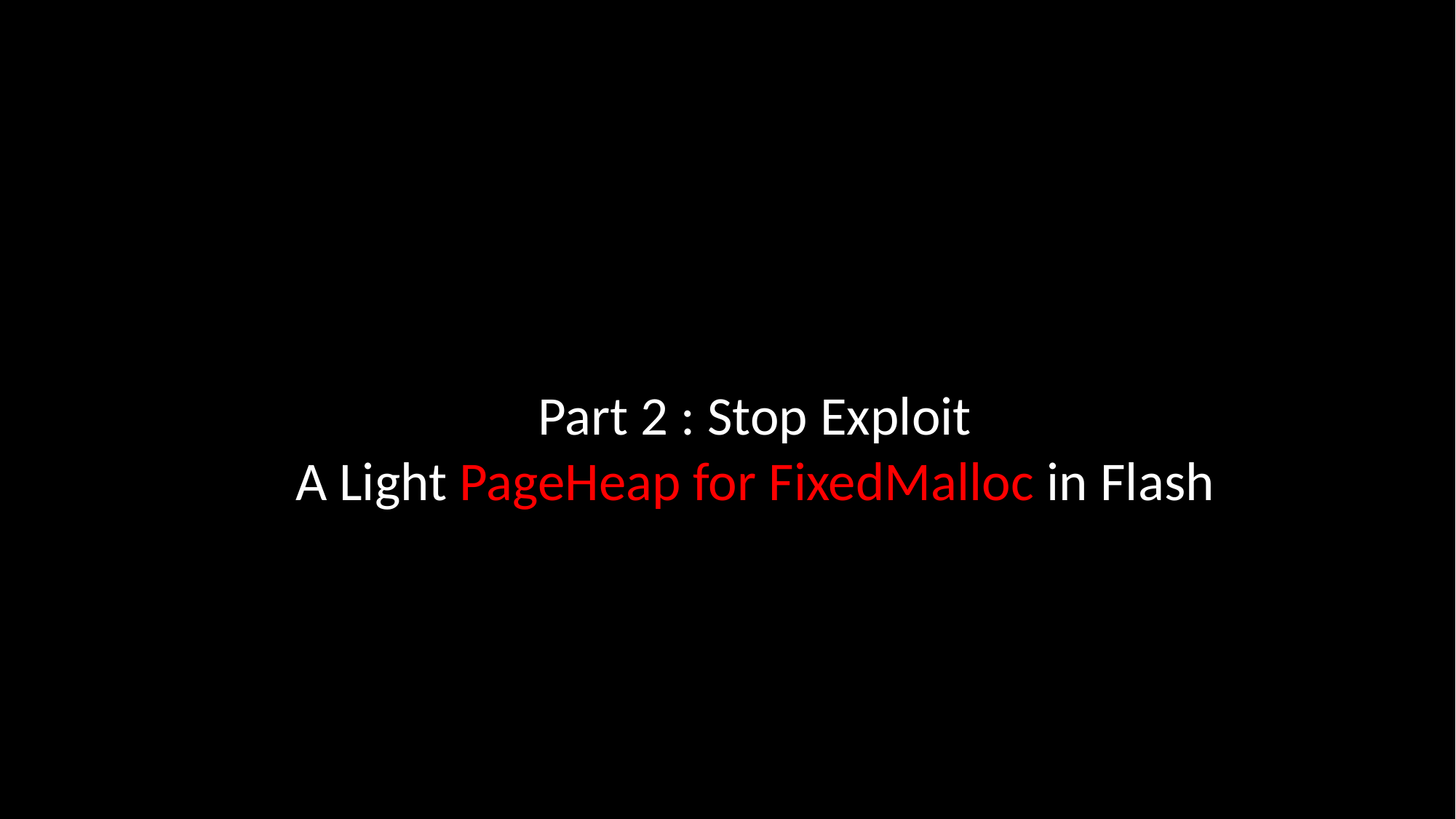

Part 2 : Stop Exploit
A Light PageHeap for FixedMalloc in Flash